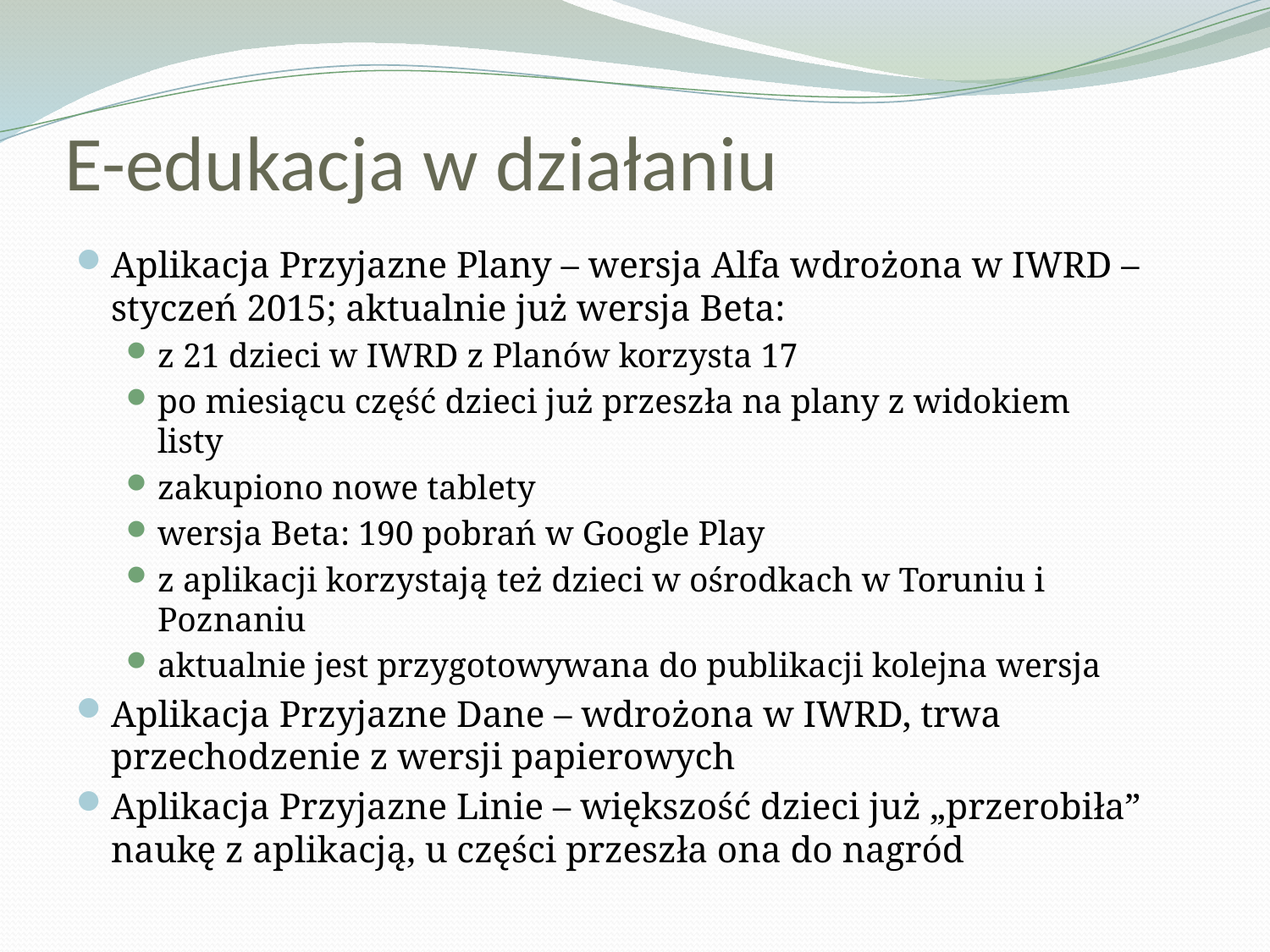

# E-edukacja w działaniu
Aplikacja Przyjazne Plany – wersja Alfa wdrożona w IWRD – styczeń 2015; aktualnie już wersja Beta:
z 21 dzieci w IWRD z Planów korzysta 17
po miesiącu część dzieci już przeszła na plany z widokiem listy
zakupiono nowe tablety
wersja Beta: 190 pobrań w Google Play
z aplikacji korzystają też dzieci w ośrodkach w Toruniu i Poznaniu
aktualnie jest przygotowywana do publikacji kolejna wersja
Aplikacja Przyjazne Dane – wdrożona w IWRD, trwa przechodzenie z wersji papierowych
Aplikacja Przyjazne Linie – większość dzieci już „przerobiła” naukę z aplikacją, u części przeszła ona do nagród